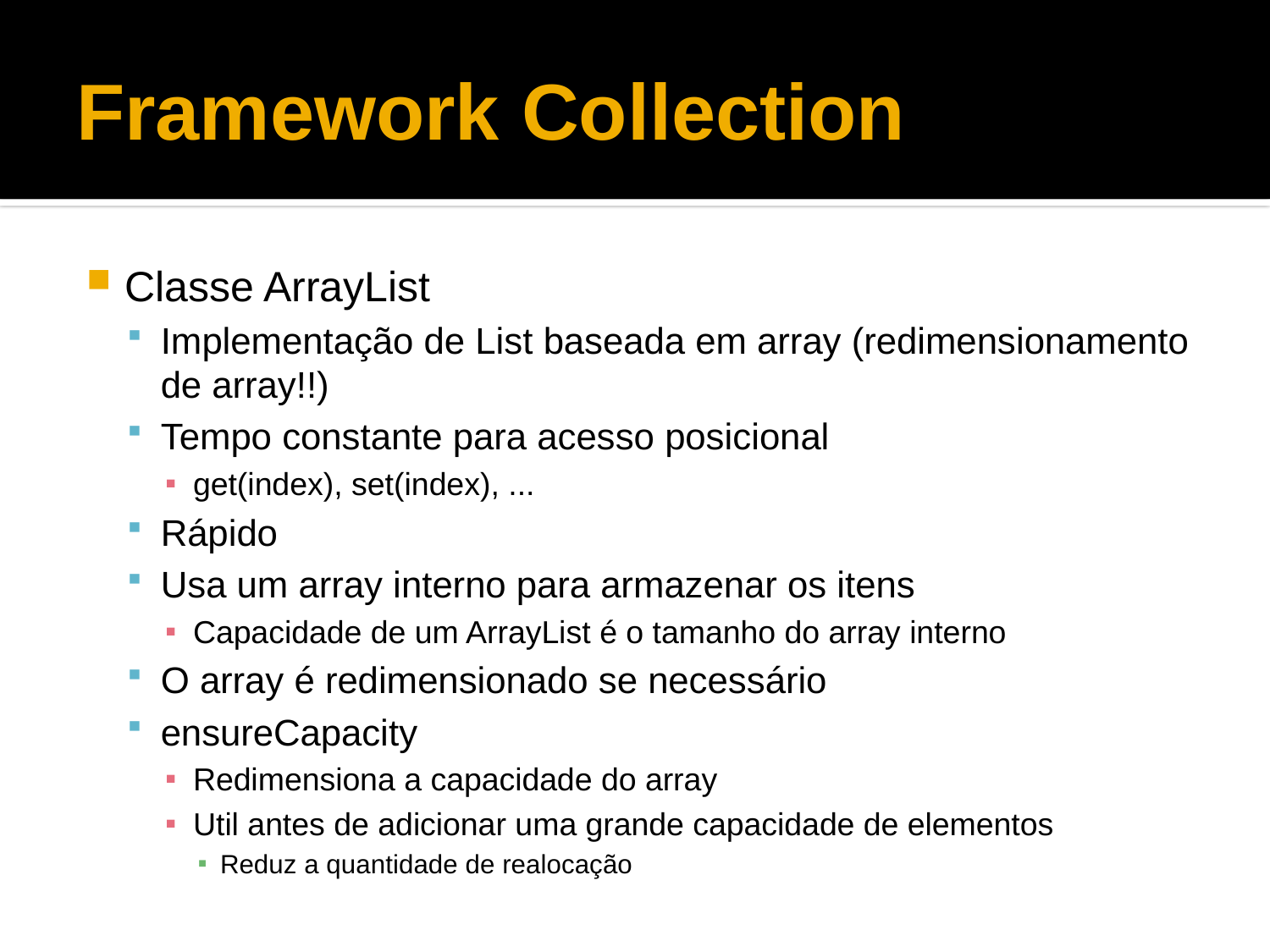

# Framework Collection
Classe ArrayList
Implementação de List baseada em array (redimensionamento de array!!)
Tempo constante para acesso posicional
get(index), set(index), ...
Rápido
Usa um array interno para armazenar os itens
Capacidade de um ArrayList é o tamanho do array interno
O array é redimensionado se necessário
ensureCapacity
Redimensiona a capacidade do array
Util antes de adicionar uma grande capacidade de elementos
Reduz a quantidade de realocação